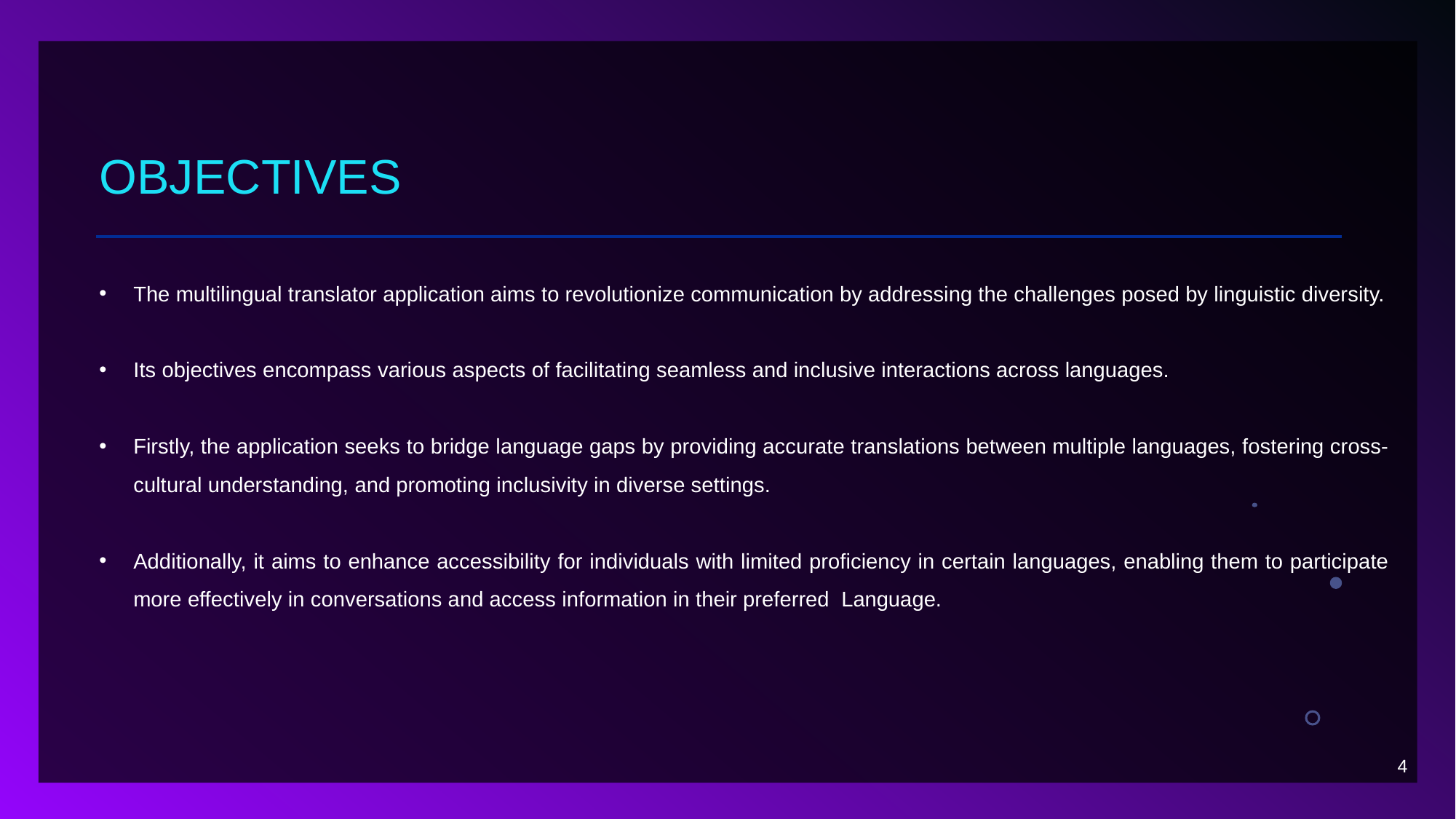

# OBJECTIVES
The multilingual translator application aims to revolutionize communication by addressing the challenges posed by linguistic diversity.

Its objectives encompass various aspects of facilitating seamless and inclusive interactions across languages.

Firstly, the application seeks to bridge language gaps by providing accurate translations between multiple languages, fostering cross-cultural understanding, and promoting inclusivity in diverse settings.

Additionally, it aims to enhance accessibility for individuals with limited proficiency in certain languages, enabling them to participate more effectively in conversations and access information in their preferred  Language.
4